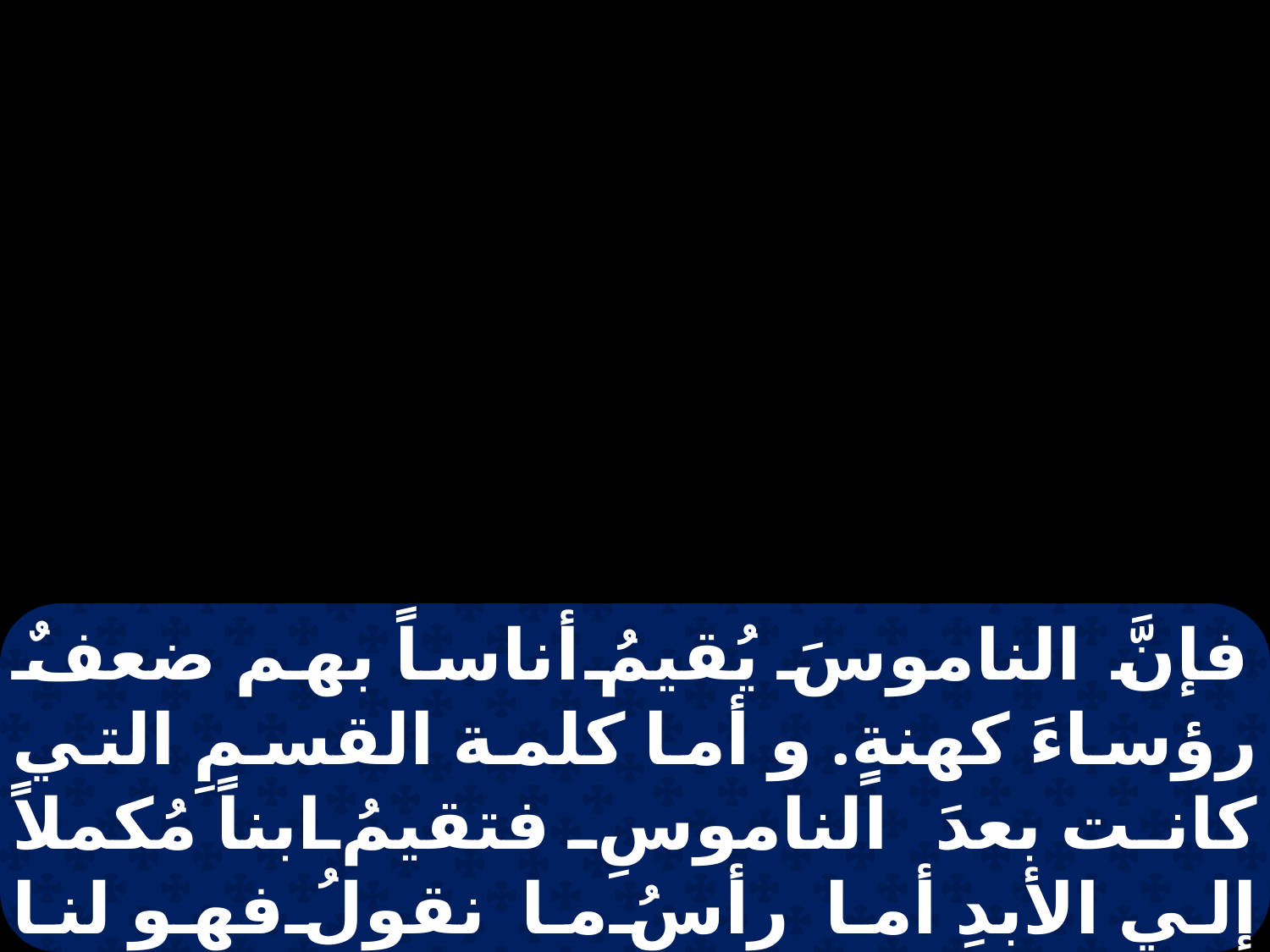

فإنَّ الناموسَ يُقيمُ أناساً بهم ضعفٌ رؤساءَ كهنةٍ. و أما كلمة القسمِ التي كانت بعدَ الناموسِ فتقيمُ ابناً مُكملاً إلي الأبدِ أما رأسُ ما نقولُ فهو لنا رئيسُ كهنةٍ مثلَ هذا قد جلسَ عن يمينَ عرشِ العظمةِ في السمواتِ.